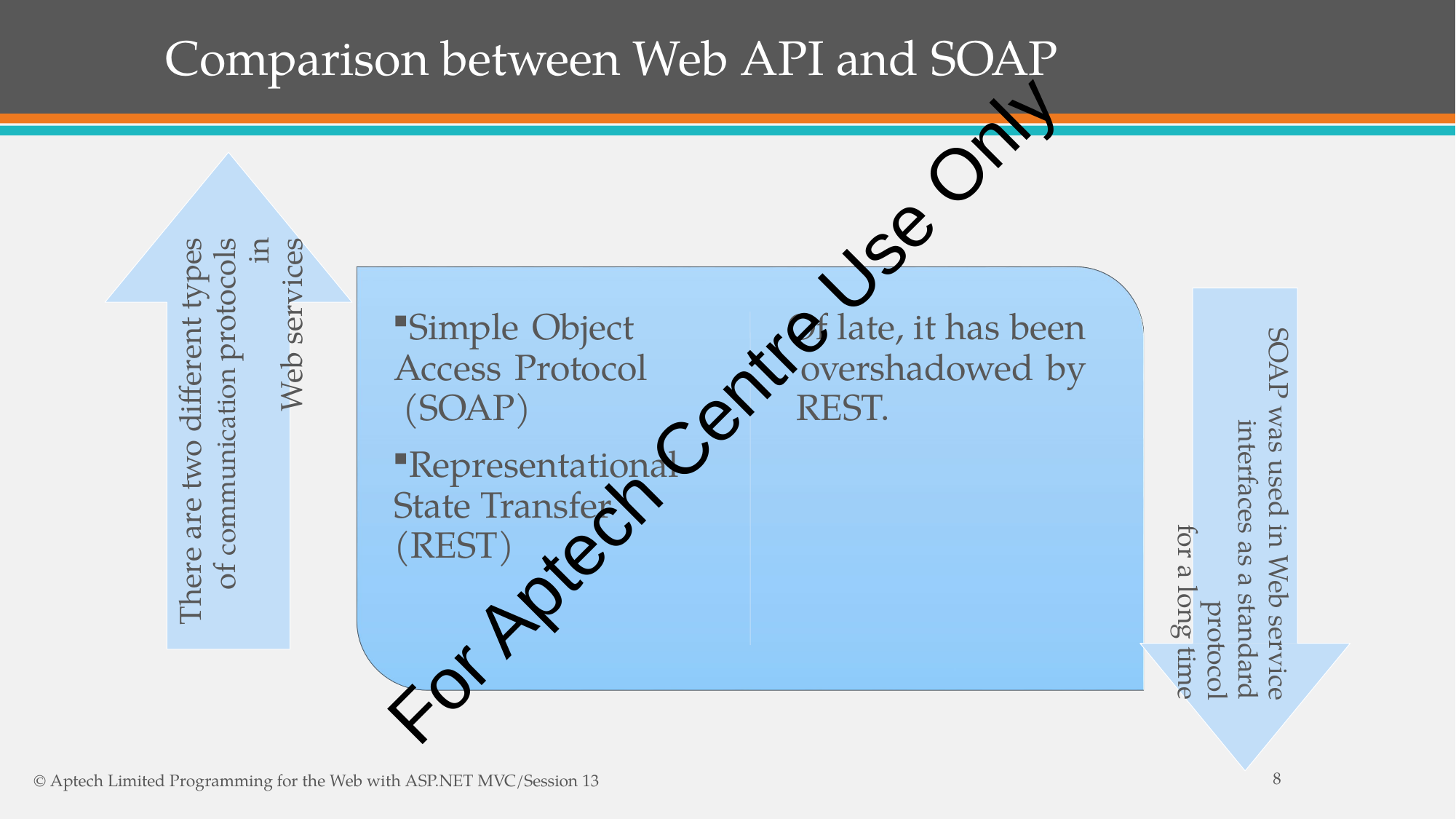

# Comparison between Web API and SOAP

There are two different types  of communication protocols in
Web services

Simple Object  Access Protocol  (SOAP)
Representational  State Transfer  (REST)
Of late, it has been  overshadowed by  REST.
SOAP was used in Web service  interfaces as a standard protocol
for a long time

For Aptech Centre Use Only
8
© Aptech Limited Programming for the Web with ASP.NET MVC/Session 13